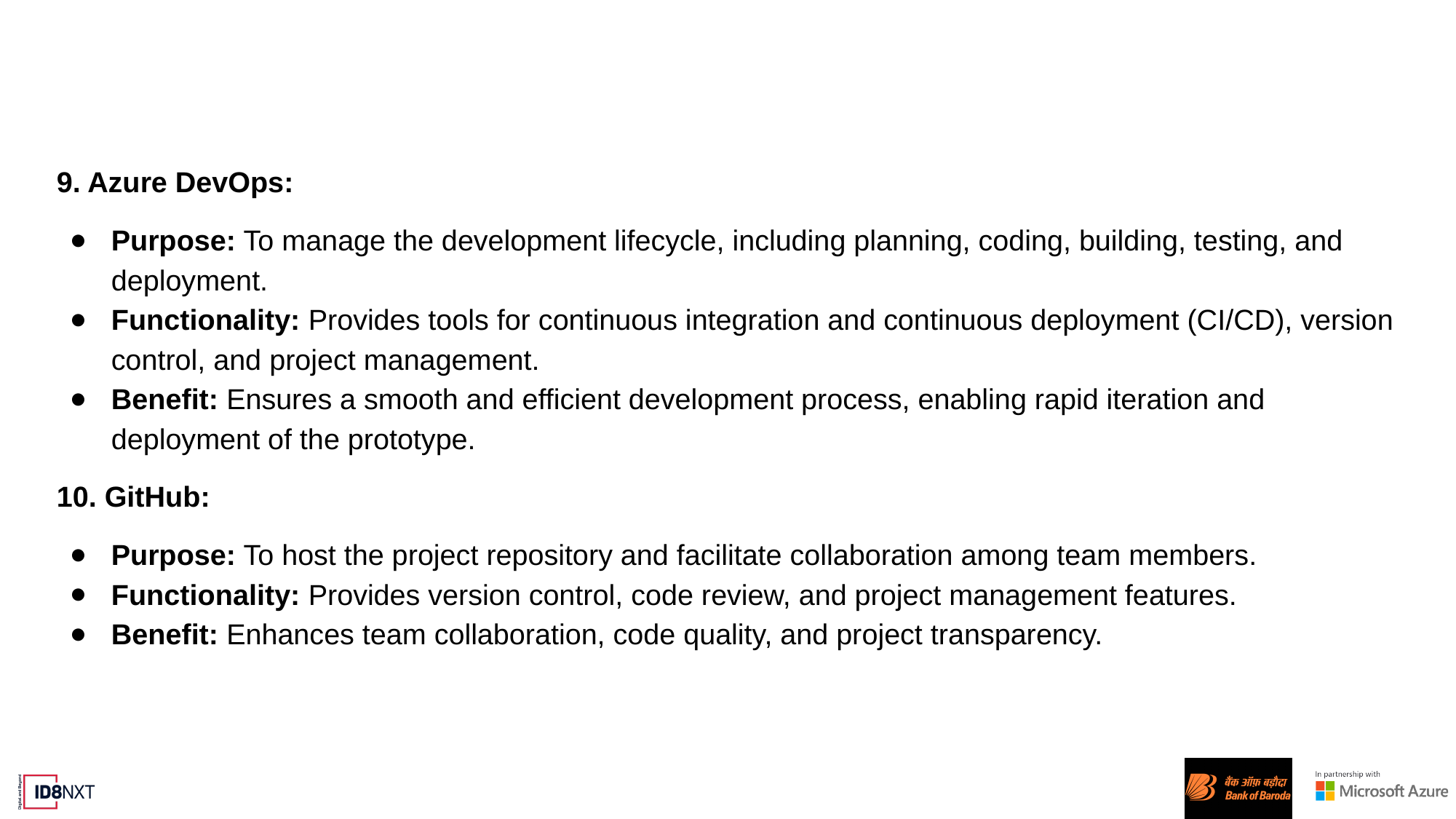

9. Azure DevOps:
Purpose: To manage the development lifecycle, including planning, coding, building, testing, and deployment.
Functionality: Provides tools for continuous integration and continuous deployment (CI/CD), version control, and project management.
Benefit: Ensures a smooth and efficient development process, enabling rapid iteration and deployment of the prototype.
10. GitHub:
Purpose: To host the project repository and facilitate collaboration among team members.
Functionality: Provides version control, code review, and project management features.
Benefit: Enhances team collaboration, code quality, and project transparency.